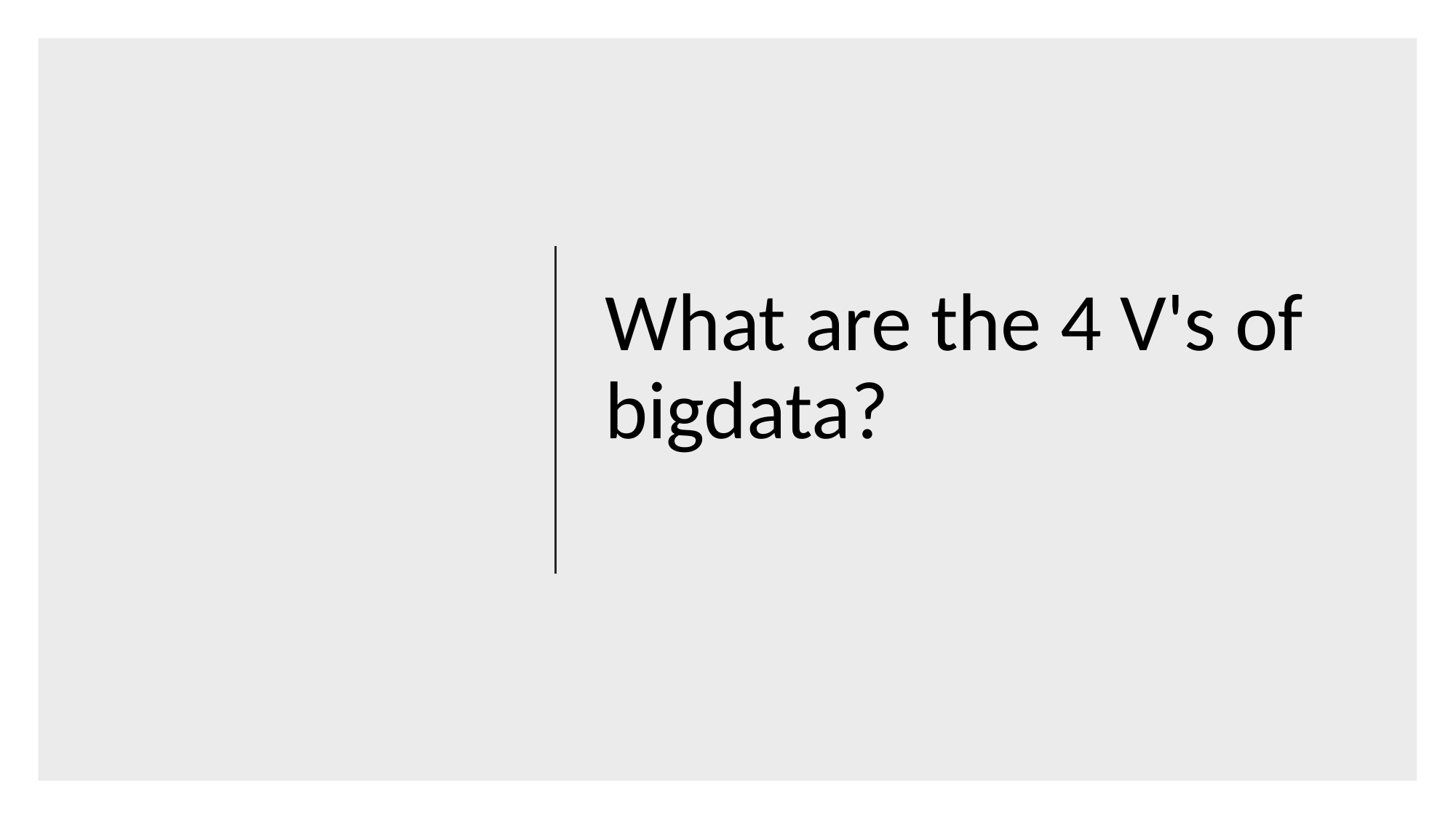

What are the 4 V's of bigdata?